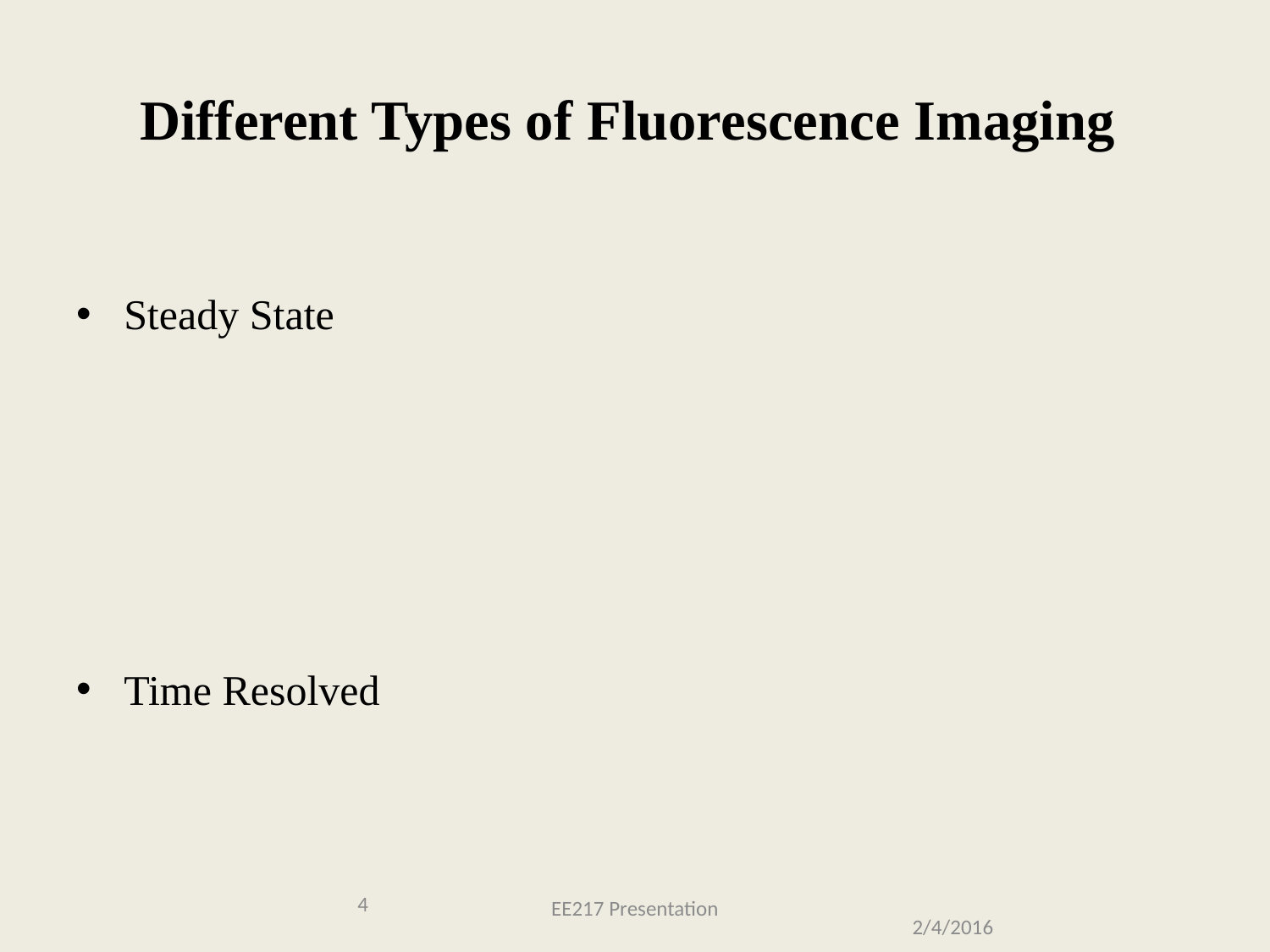

# Different Types of Fluorescence Imaging

Steady State

Time Resolved

4
EE217 Presentation
2/4/2016